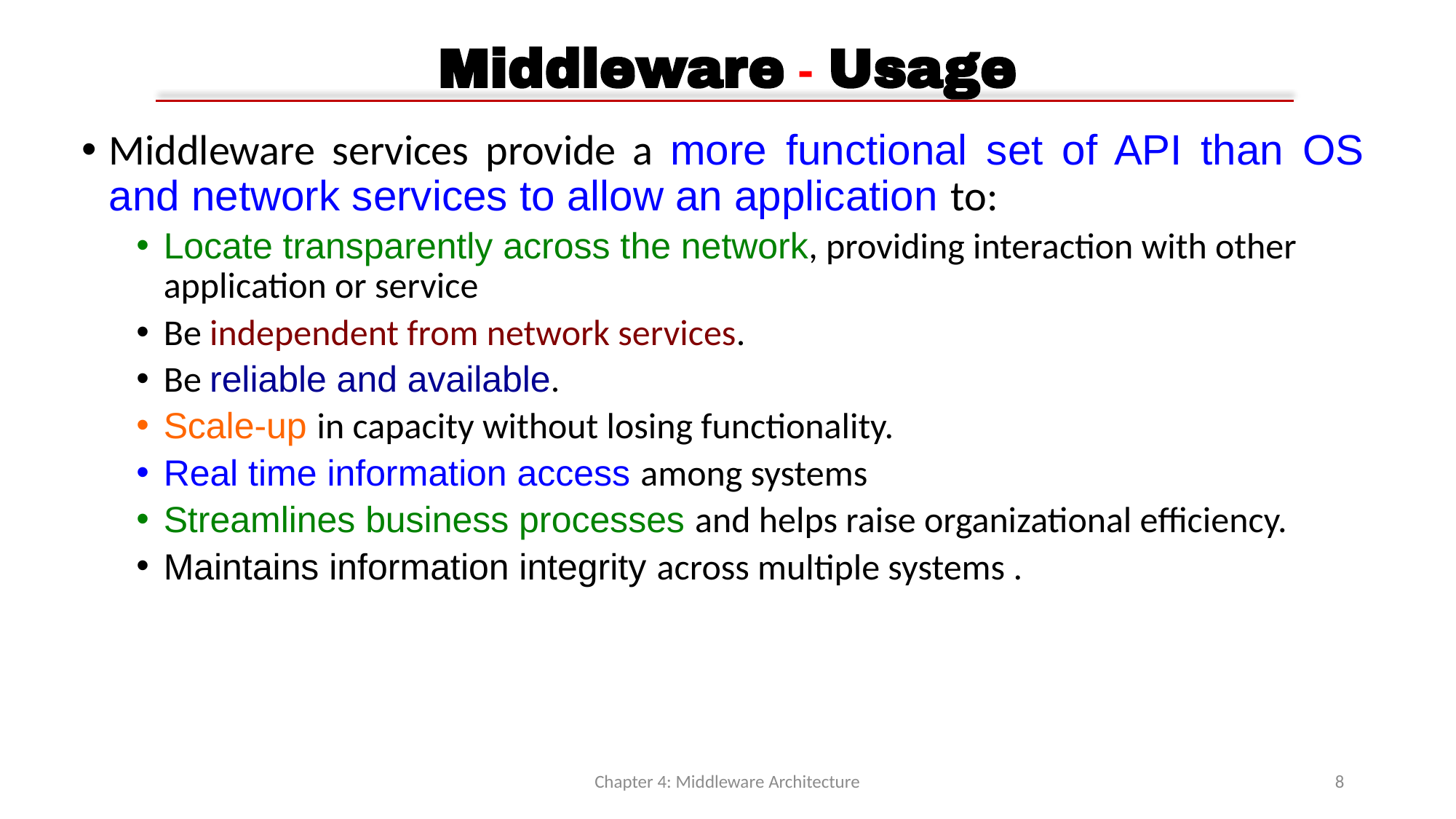

# Middleware - Usage
Middleware services provide a more functional set of API than OS and network services to allow an application to:
Locate transparently across the network, providing interaction with other application or service
Be independent from network services.
Be reliable and available.
Scale-up in capacity without losing functionality.
Real time information access among systems
Streamlines business processes and helps raise organizational efficiency.
Maintains information integrity across multiple systems .
Chapter 4: Middleware Architecture
8